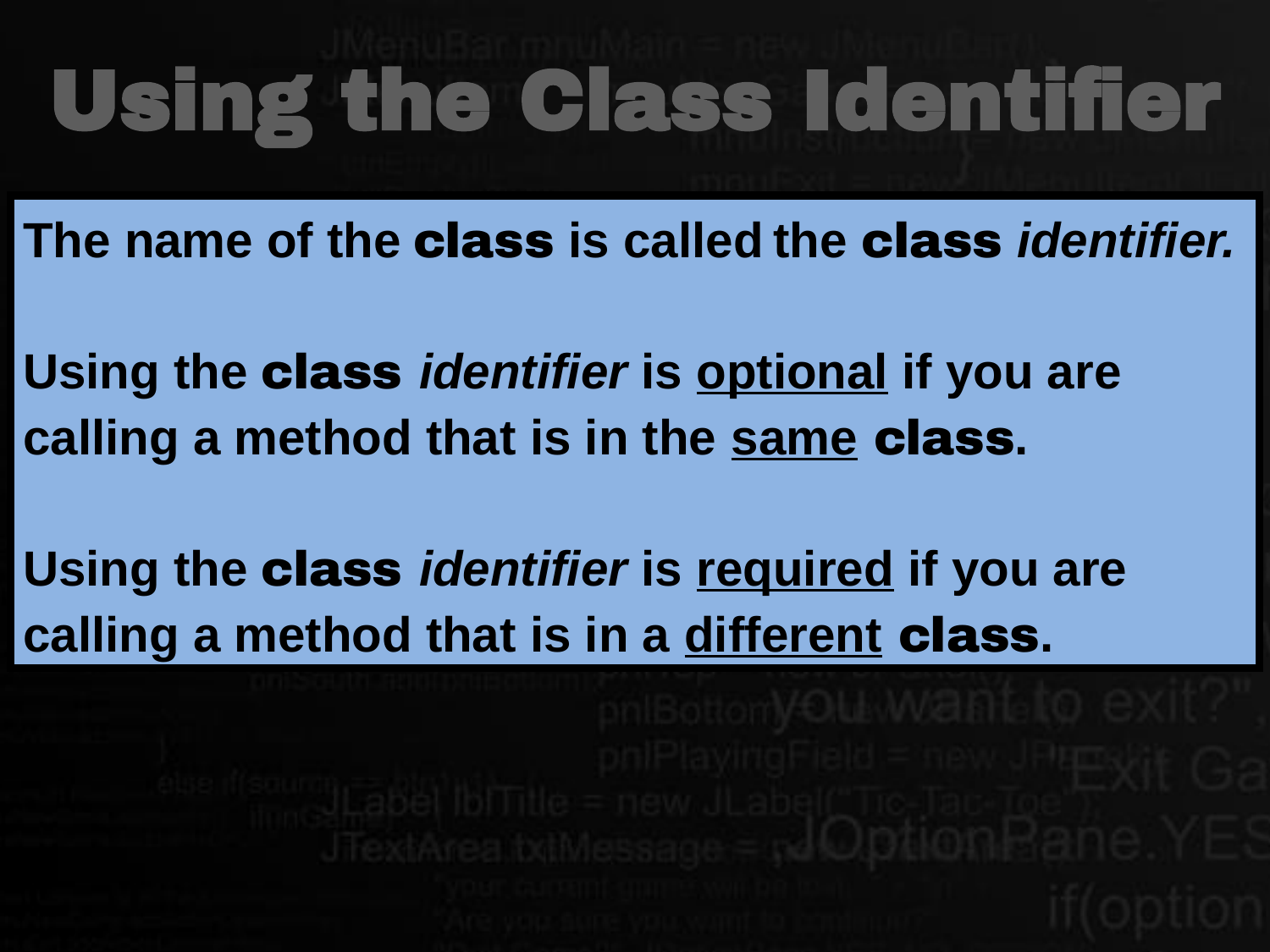

# Using the Class Identifier
The name of the class is called the class identifier.

Using the class identifier is optional if you are calling a method that is in the same class.

Using the class identifier is required if you are calling a method that is in a different class.